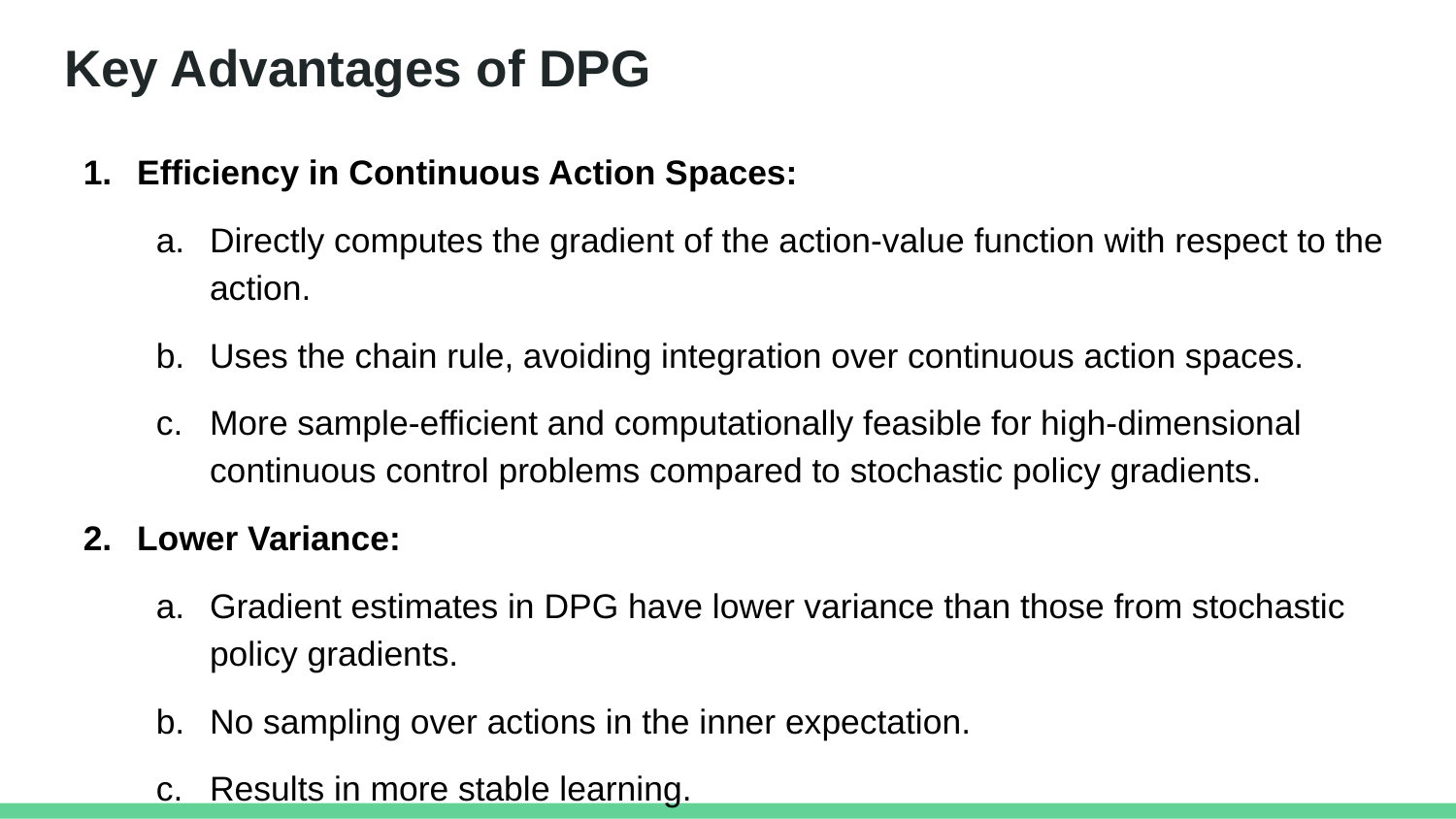

# Key Advantages of DPG
Efficiency in Continuous Action Spaces:
Directly computes the gradient of the action-value function with respect to the action.
Uses the chain rule, avoiding integration over continuous action spaces.
More sample-efficient and computationally feasible for high-dimensional continuous control problems compared to stochastic policy gradients.
Lower Variance:
Gradient estimates in DPG have lower variance than those from stochastic policy gradients.
No sampling over actions in the inner expectation.
Results in more stable learning.